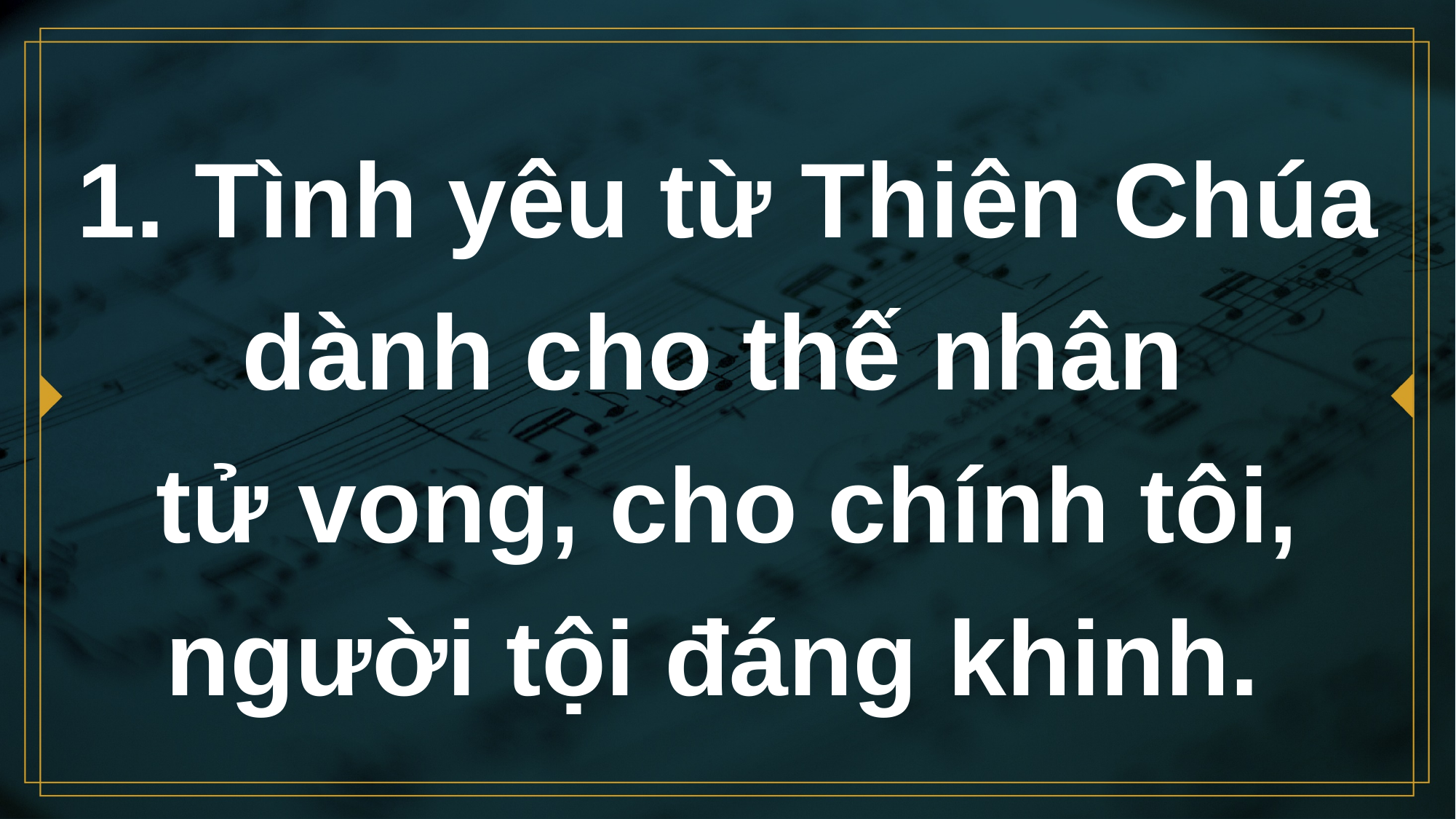

# 1. Tình yêu từ Thiên Chúa dành cho thế nhân tử vong, cho chính tôi, người tội đáng khinh.